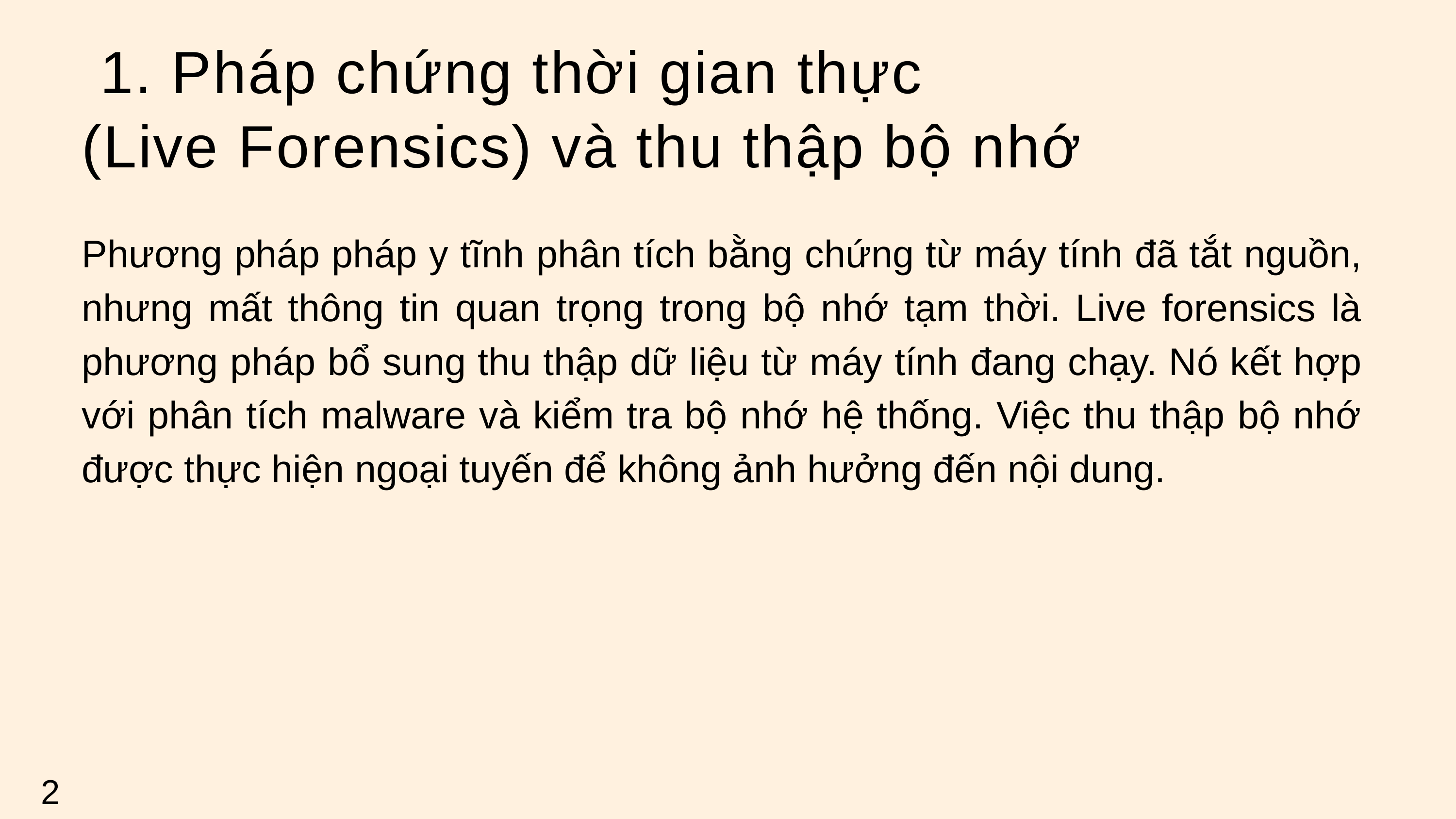

1. Pháp chứng thời gian thực
(Live Forensics) và thu thập bộ nhớ
Phương pháp pháp y tĩnh phân tích bằng chứng từ máy tính đã tắt nguồn, nhưng mất thông tin quan trọng trong bộ nhớ tạm thời. Live forensics là phương pháp bổ sung thu thập dữ liệu từ máy tính đang chạy. Nó kết hợp với phân tích malware và kiểm tra bộ nhớ hệ thống. Việc thu thập bộ nhớ được thực hiện ngoại tuyến để không ảnh hưởng đến nội dung.

2